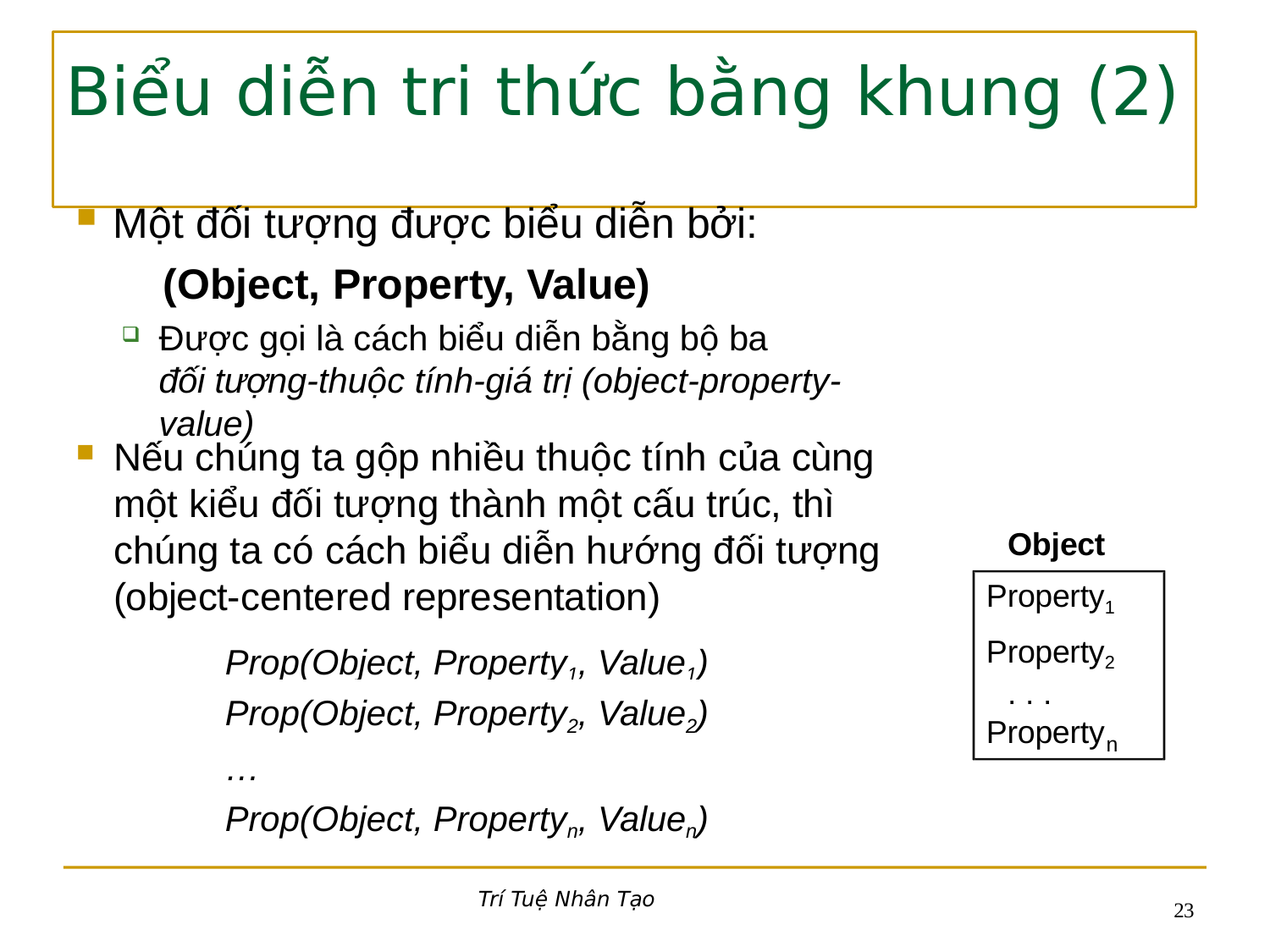

# Biểu diễn tri thức bằng khung (2)
Một đối tượng được biểu diễn bởi:
(Object, Property, Value)
Được gọi là cách biểu diễn bằng bộ ba	đối tượng-thuộc tính-giá trị (object-property-value)
Nếu chúng ta gộp nhiều thuộc tính của cùng một kiểu đối tượng thành một cấu trúc, thì chúng ta có cách biểu diễn hướng đối tượng (object-centered representation)
Prop(Object, Property1, Value1)
Object Property1 Property2
. . .

Prop(Object, Property2, Value2)
…
Prop(Object, Propertyn, Valuen)
Property
n

Trí Tuệ Nhân Tạo
23